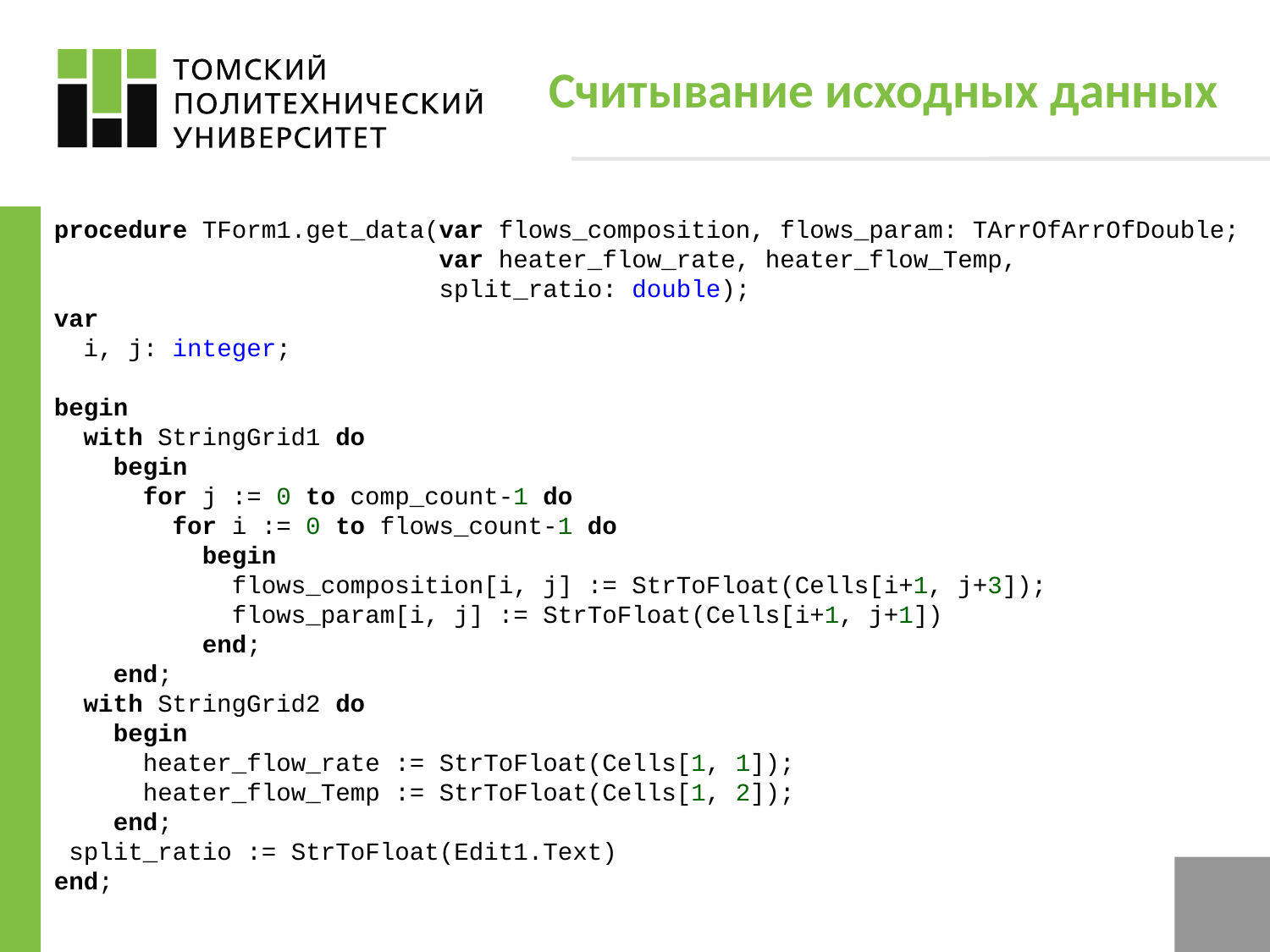

# Считывание исходных данных

procedure TForm1.get_data(var flows_composition, flows_param: TArrOfArrOfDouble;
                          var heater_flow_rate, heater_flow_Temp,
                          split_ratio: double);
var
  i, j: integer;

begin
  with StringGrid1 do
    begin
      for j := 0 to comp_count-1 do
        for i := 0 to flows_count-1 do
          begin
            flows_composition[i, j] := StrToFloat(Cells[i+1, j+3]);
            flows_param[i, j] := StrToFloat(Cells[i+1, j+1])
          end;
    end;
  with StringGrid2 do
    begin
      heater_flow_rate := StrToFloat(Cells[1, 1]);
      heater_flow_Temp := StrToFloat(Cells[1, 2]);
    end;
 split_ratio := StrToFloat(Edit1.Text)
end;

3